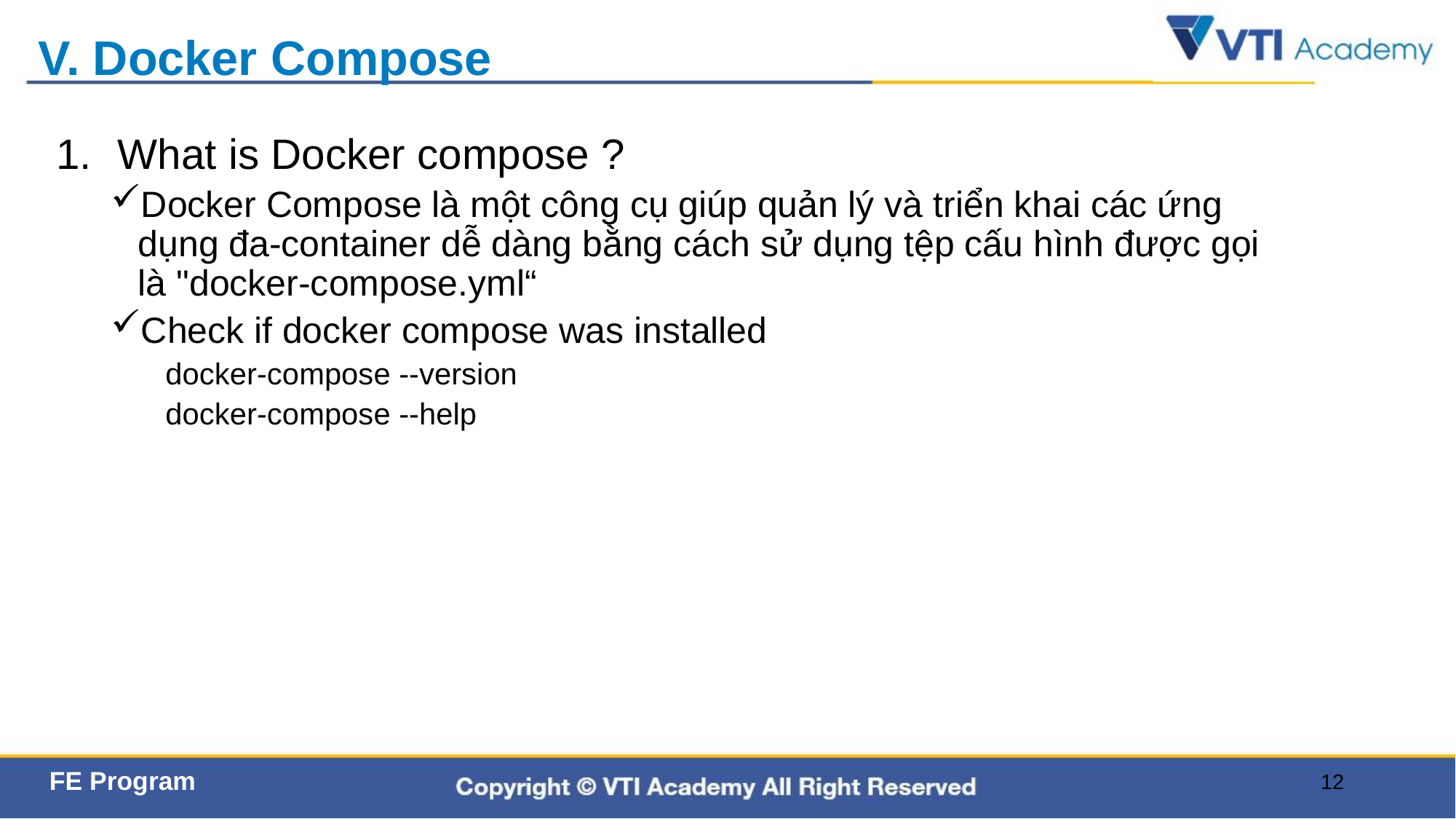

# V. Docker Compose
What is Docker compose ?
Docker Compose là một công cụ giúp quản lý và triển khai các ứng dụng đa-container dễ dàng bằng cách sử dụng tệp cấu hình được gọi là "docker-compose.yml“
Check if docker compose was installed
docker-compose --version
docker-compose --help
12